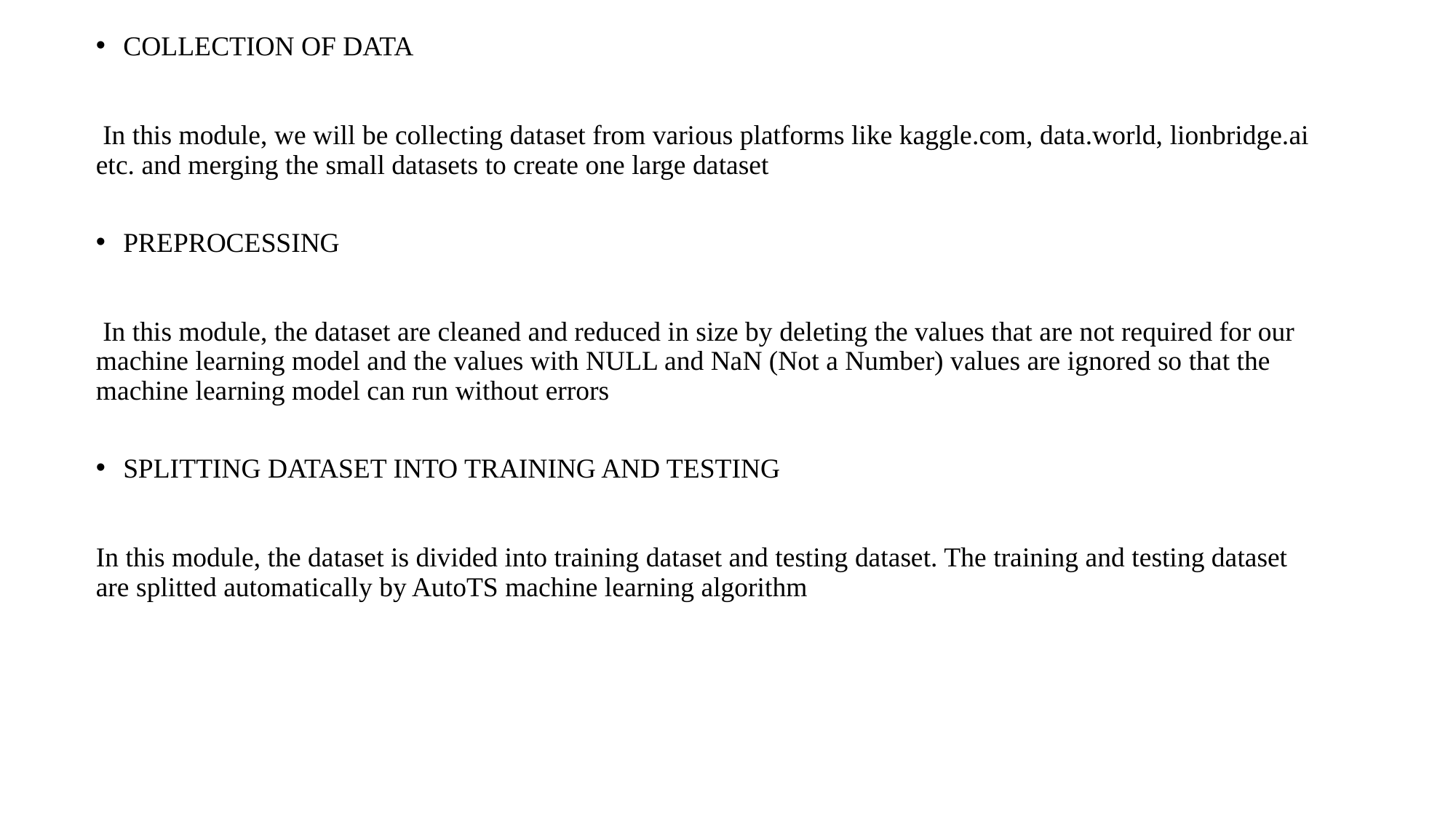

COLLECTION OF DATA

 In this module, we will be collecting dataset from various platforms like kaggle.com, data.world, lionbridge.ai etc. and merging the small datasets to create one large dataset

PREPROCESSING

 In this module, the dataset are cleaned and reduced in size by deleting the values that are not required for our machine learning model and the values with NULL and NaN (Not a Number) values are ignored so that the machine learning model can run without errors

SPLITTING DATASET INTO TRAINING AND TESTING

In this module, the dataset is divided into training dataset and testing dataset. The training and testing dataset are splitted automatically by AutoTS machine learning algorithm